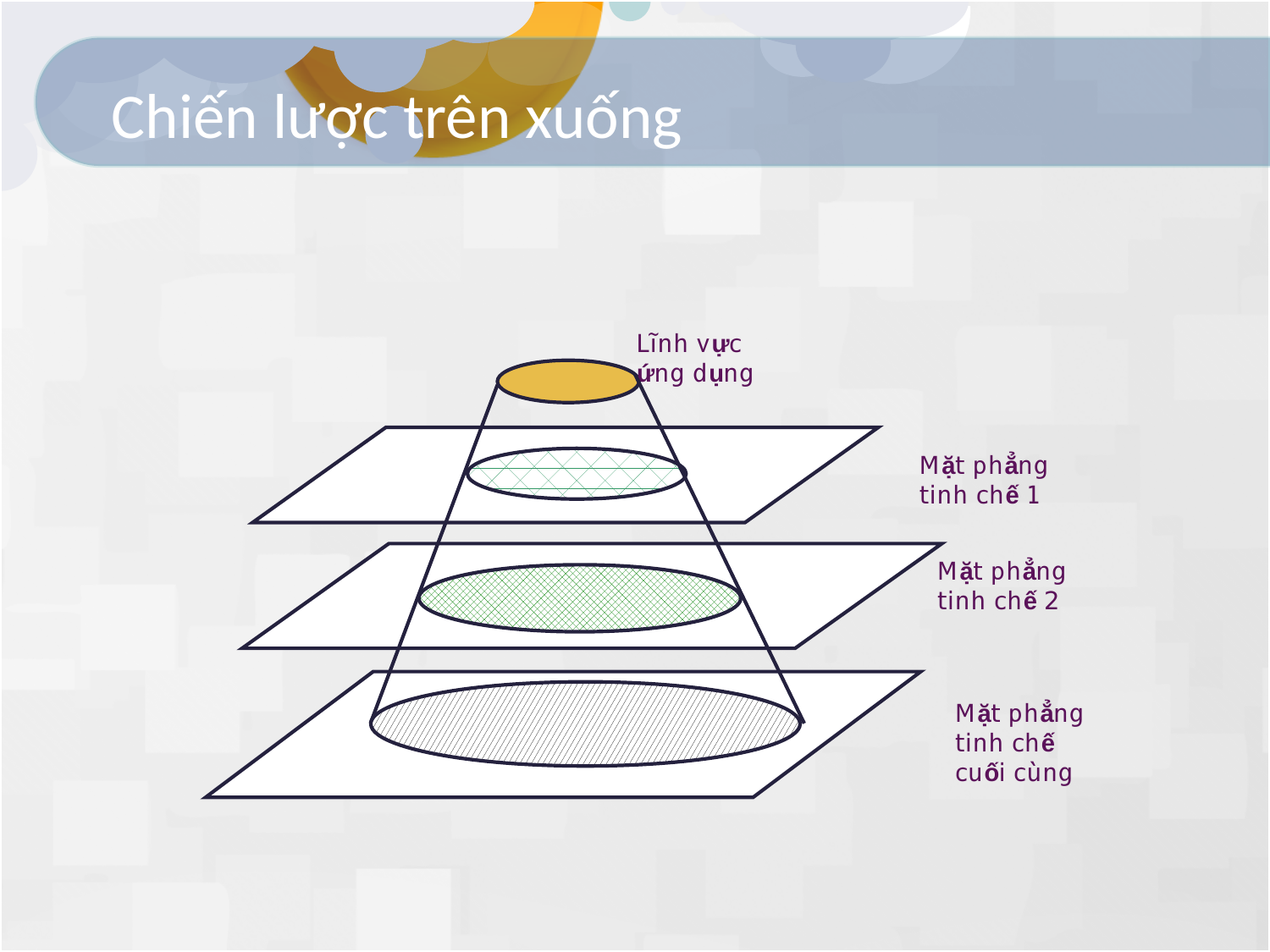

# Chiến lược trên xuống

Lĩnh vực ứng dụng

Mặt phẳng tinh chế 1

Mặt phẳng tinh chế 2

Mặt phẳng tinh chế cuối cùng